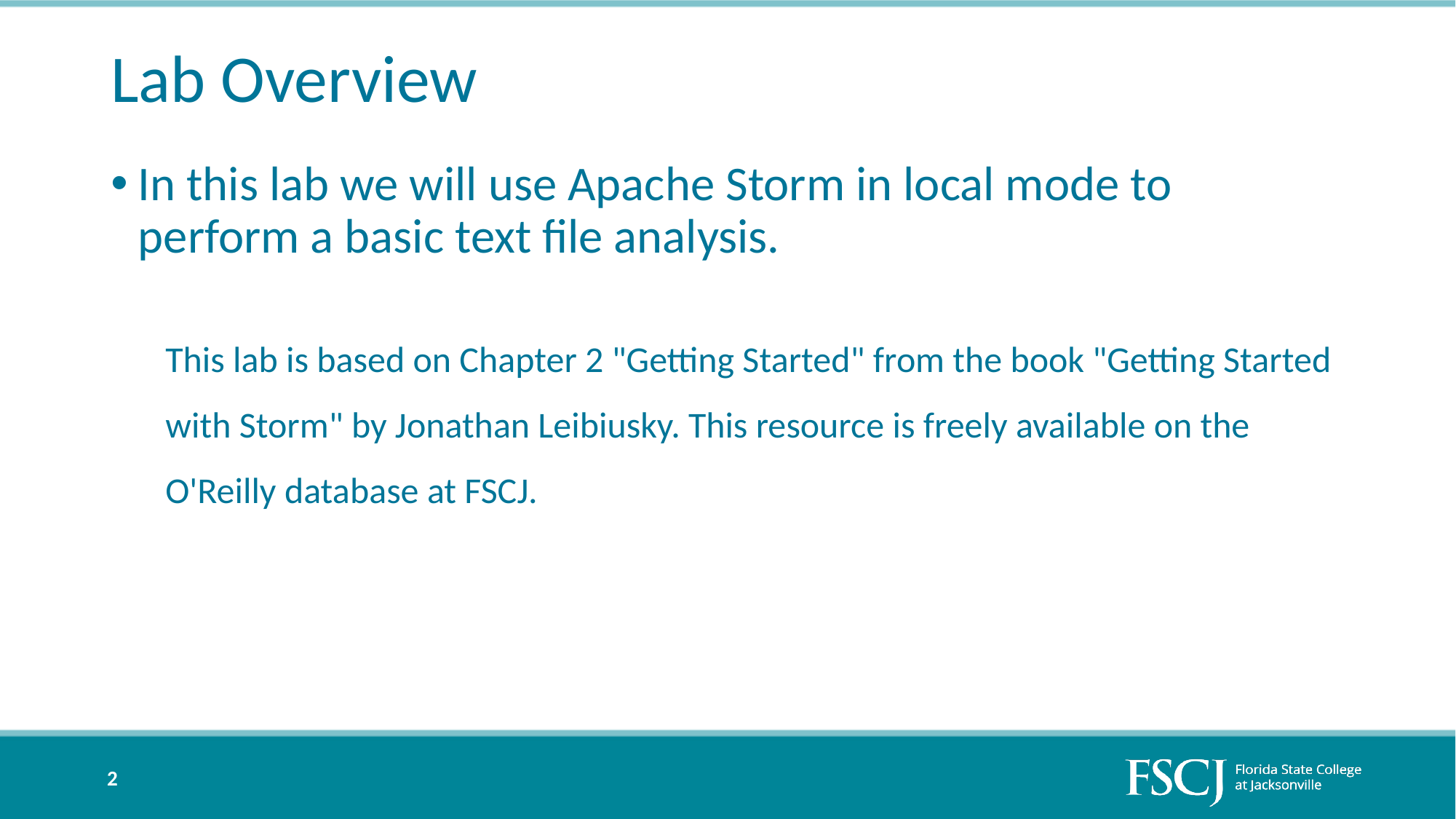

# Lab Overview
In this lab we will use Apache Storm in local mode to perform a basic text file analysis.

This lab is based on Chapter 2 "Getting Started" from the book "Getting Started with Storm" by Jonathan Leibiusky. This resource is freely available on the O'Reilly database at FSCJ.